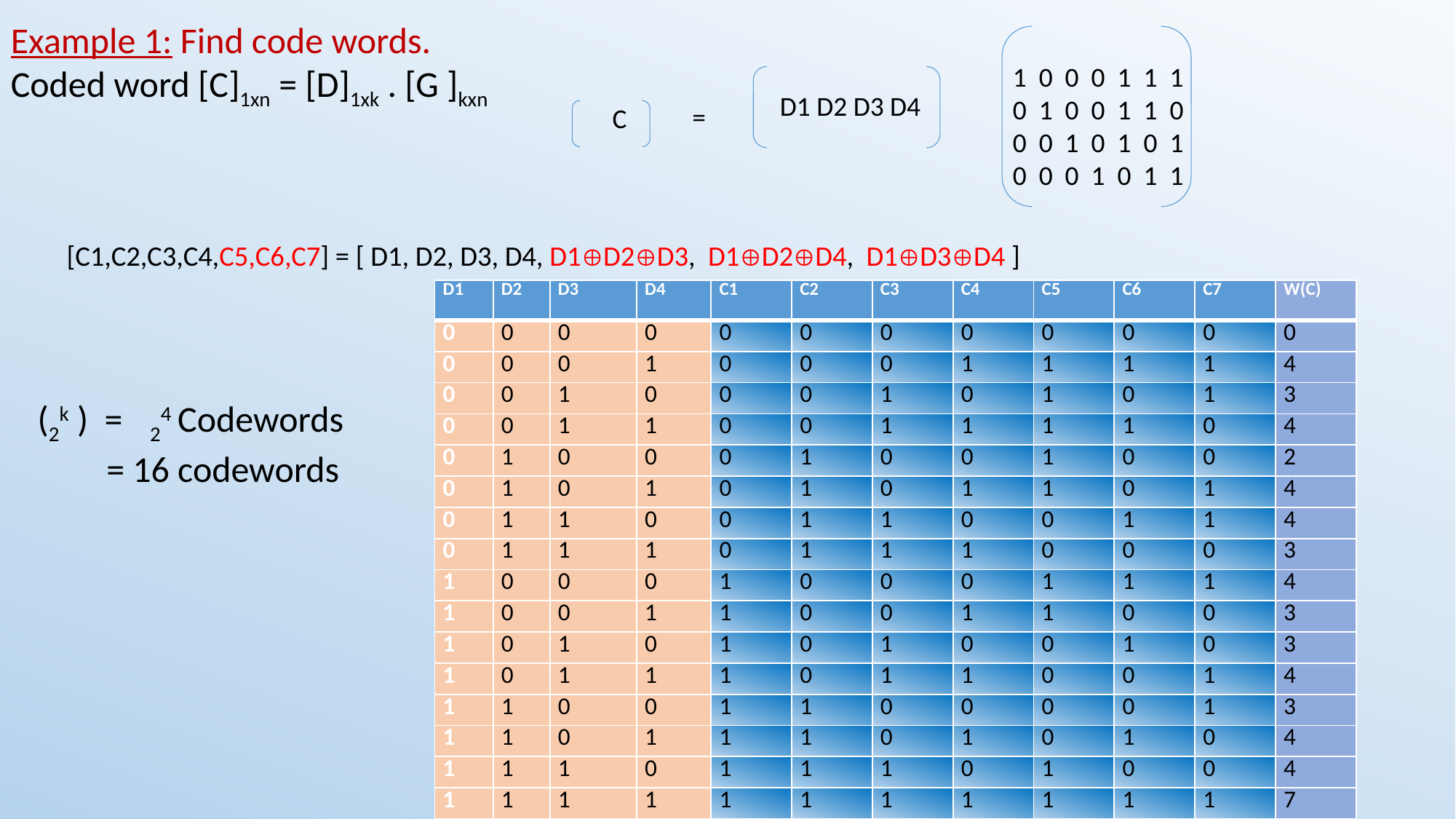

Example 1: Find code words.
Coded word [C]1xn = [D]1xk . [G ]kxn

1  0  0  0  1  1  1
0  1  0  0  1  1  0
0  0  1  0  1  0  1
0  0  0  1  0  1  1

D1 D2 D3 D4
    =
C

[C1,C2,C3,C4,C5,C6,C7] = [ D1, D2, D3, D4, D1⊕D2⊕D3,  D1⊕D2⊕D4,  D1⊕D3⊕D4 ]
| D1 | D2 | D3 | D4 | C1 | C2 | C3 | C4 | C5 | C6 | C7 | W(C) |
| --- | --- | --- | --- | --- | --- | --- | --- | --- | --- | --- | --- |
| 0 | 0 | 0 | 0 | 0 | 0 | 0 | 0 | 0 | 0 | 0 | 0 |
| 0 | 0 | 0 | 1 | 0 | 0 | 0 | 1 | 1 | 1 | 1 | 4 |
| 0 | 0 | 1 | 0 | 0 | 0 | 1 | 0 | 1 | 0 | 1 | 3 |
| 0 | 0 | 1 | 1 | 0 | 0 | 1 | 1 | 1 | 1 | 0 | 4 |
| 0 | 1 | 0 | 0 | 0 | 1 | 0 | 0 | 1 | 0 | 0 | 2 |
| 0 | 1 | 0 | 1 | 0 | 1 | 0 | 1 | 1 | 0 | 1 | 4 |
| 0 | 1 | 1 | 0 | 0 | 1 | 1 | 0 | 0 | 1 | 1 | 4 |
| 0 | 1 | 1 | 1 | 0 | 1 | 1 | 1 | 0 | 0 | 0 | 3 |
| 1 | 0 | 0 | 0 | 1 | 0 | 0 | 0 | 1 | 1 | 1 | 4 |
| 1 | 0 | 0 | 1 | 1 | 0 | 0 | 1 | 1 | 0 | 0 | 3 |
| 1 | 0 | 1 | 0 | 1 | 0 | 1 | 0 | 0 | 1 | 0 | 3 |
| 1 | 0 | 1 | 1 | 1 | 0 | 1 | 1 | 0 | 0 | 1 | 4 |
| 1 | 1 | 0 | 0 | 1 | 1 | 0 | 0 | 0 | 0 | 1 | 3 |
| 1 | 1 | 0 | 1 | 1 | 1 | 0 | 1 | 0 | 1 | 0 | 4 |
| 1 | 1 | 1 | 0 | 1 | 1 | 1 | 0 | 1 | 0 | 0 | 4 |
| 1 | 1 | 1 | 1 | 1 | 1 | 1 | 1 | 1 | 1 | 1 | 7 |
  (2k )  =     24 Codewords
          = 16 codewords